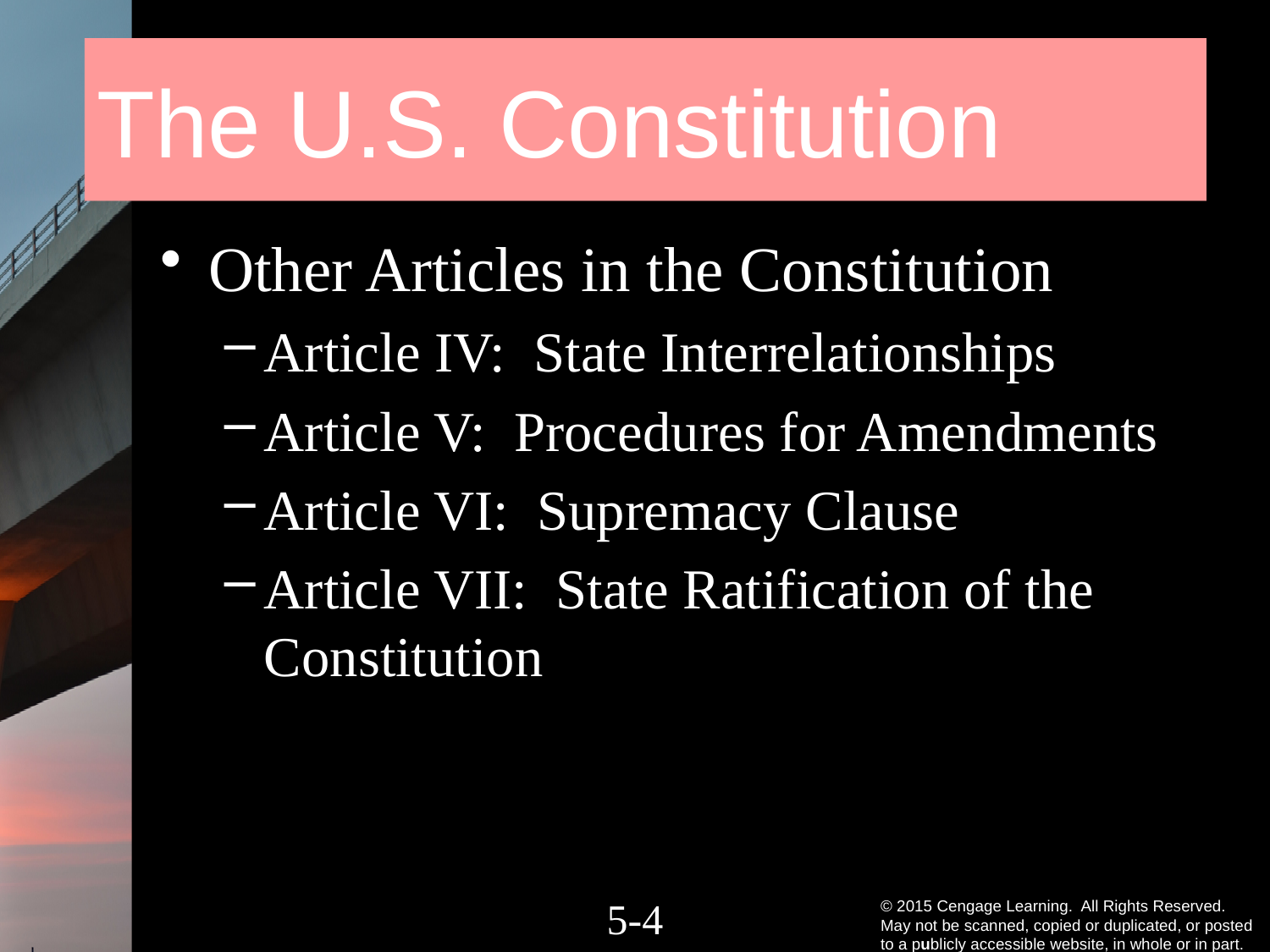

# The U.S. Constitution
Other Articles in the Constitution
Article IV:  State Interrelationships
Article V:  Procedures for Amendments
Article VI:  Supremacy Clause
Article VII:  State Ratification of the Constitution
5-4